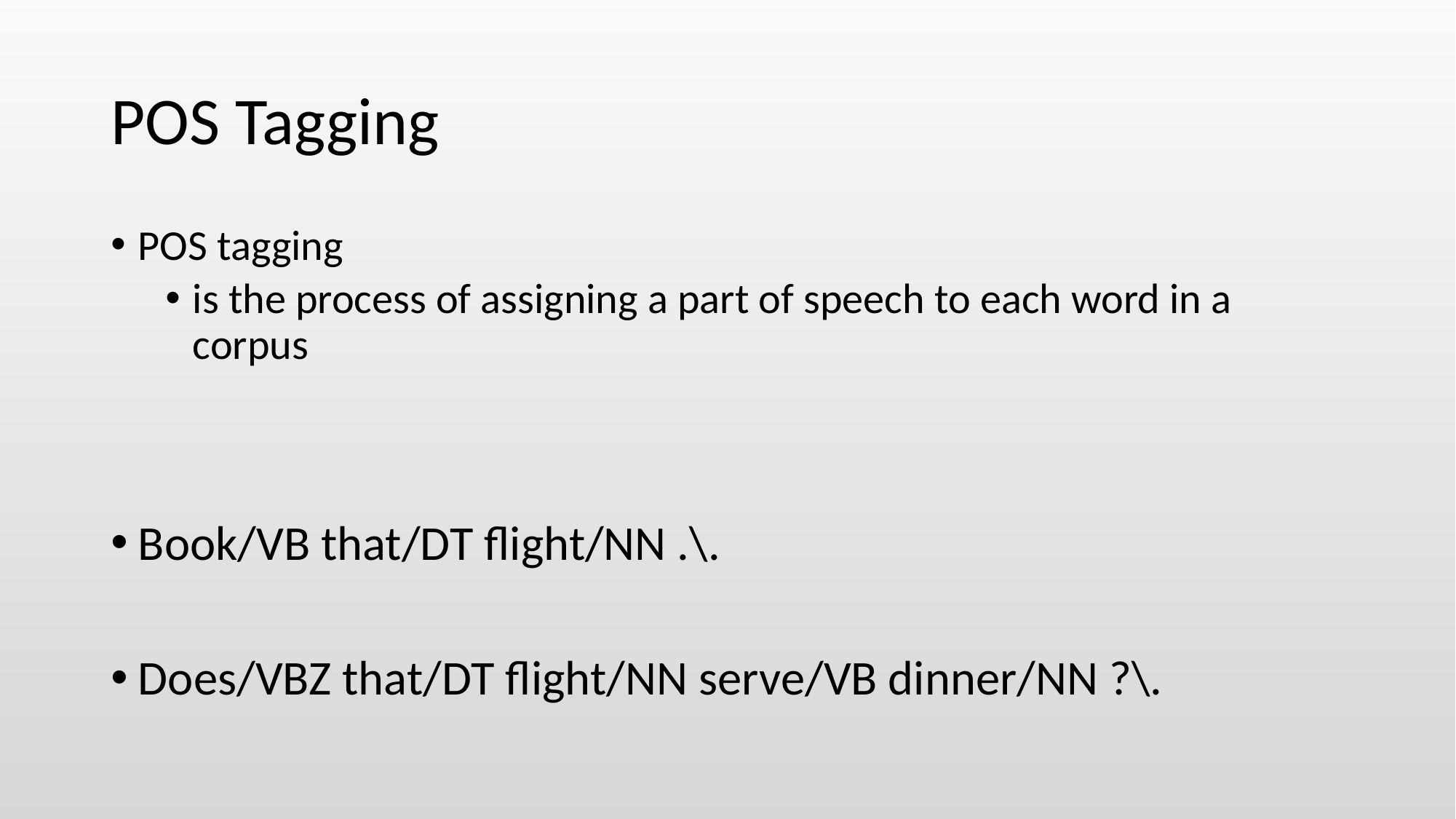

# POS Tagging
POS tagging
is the process of assigning a part of speech to each word in a corpus

Book/VB that/DT flight/NN .\.

Does/VBZ that/DT flight/NN serve/VB dinner/NN ?\.